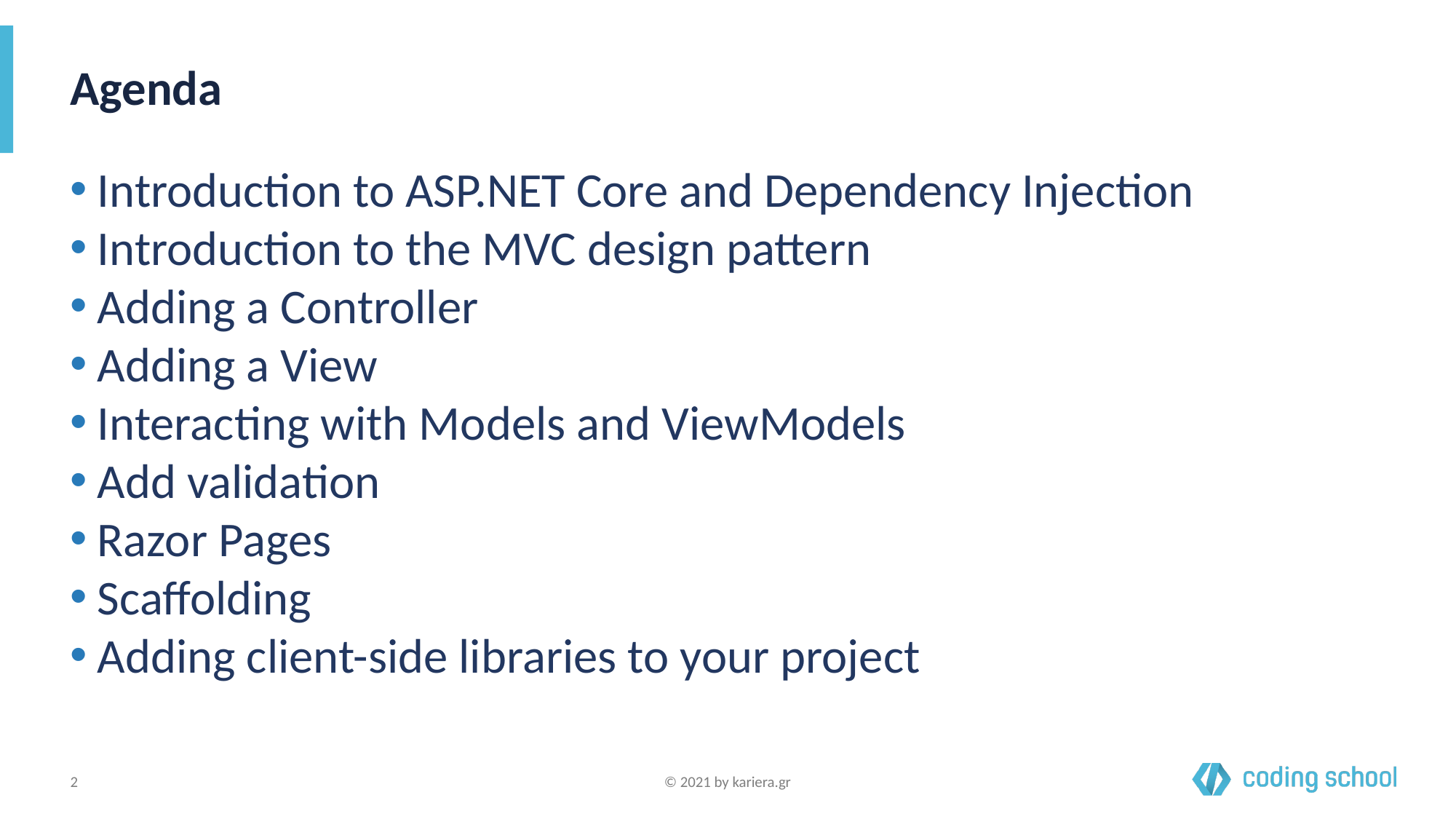

# Agenda
Introduction to ASP.NET Core and Dependency Injection
Introduction to the MVC design pattern
Adding a Controller
Adding a View
Interacting with Models and ViewModels
Add validation
Razor Pages
Scaffolding
Adding client-side libraries to your project
2
© 2021 by kariera.gr